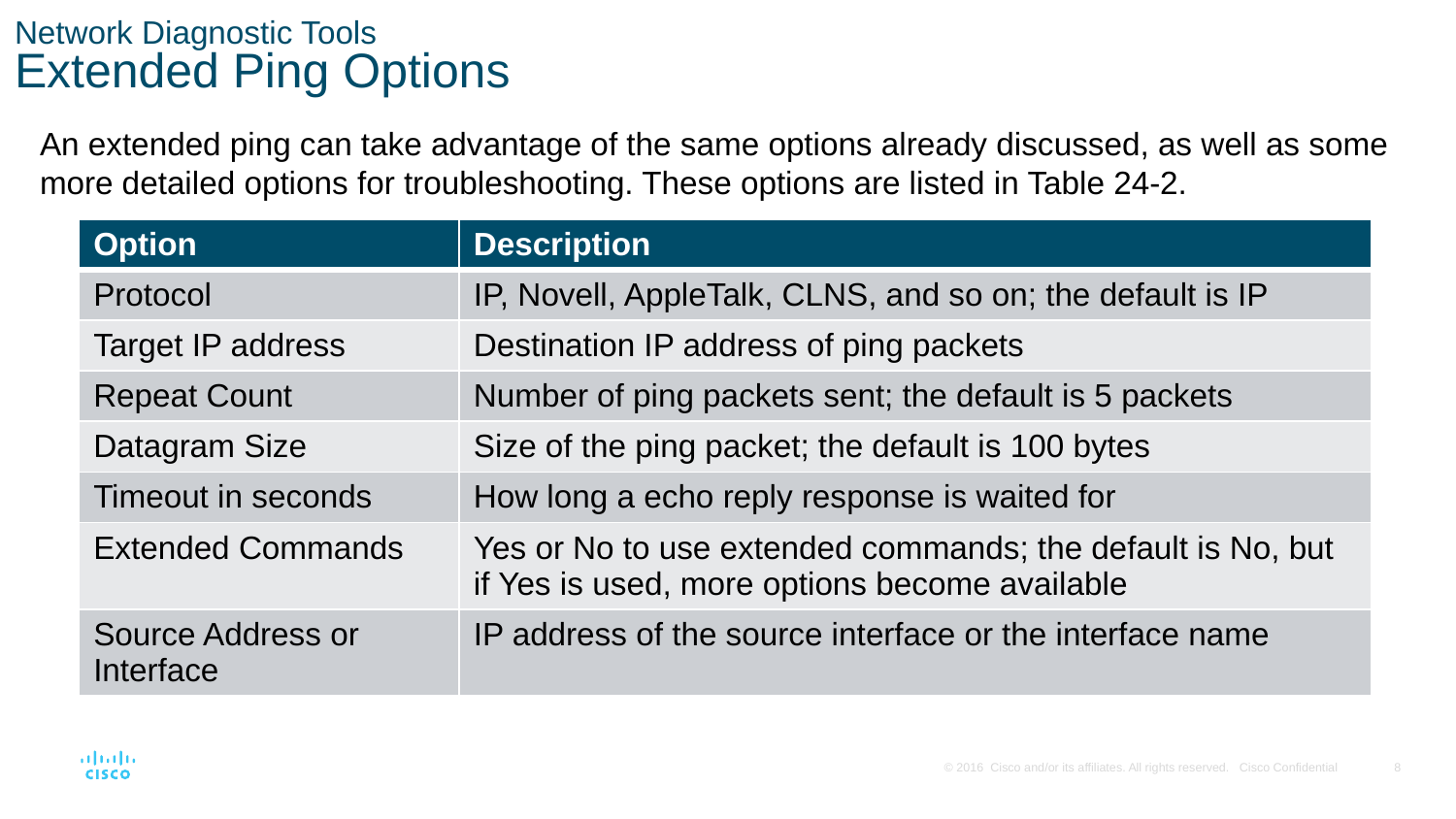

# Network Diagnostic Tools Extended Ping Options
An extended ping can take advantage of the same options already discussed, as well as some more detailed options for troubleshooting. These options are listed in Table 24-2.

| Option | Description |
| --- | --- |
| Protocol | IP, Novell, AppleTalk, CLNS, and so on; the default is IP |
| Target IP address | Destination IP address of ping packets |
| Repeat Count | Number of ping packets sent; the default is 5 packets |
| Datagram Size | Size of the ping packet; the default is 100 bytes |
| Timeout in seconds | How long a echo reply response is waited for |
| Extended Commands | Yes or No to use extended commands; the default is No, but if Yes is used, more options become available |
| Source Address or Interface | IP address of the source interface or the interface name |